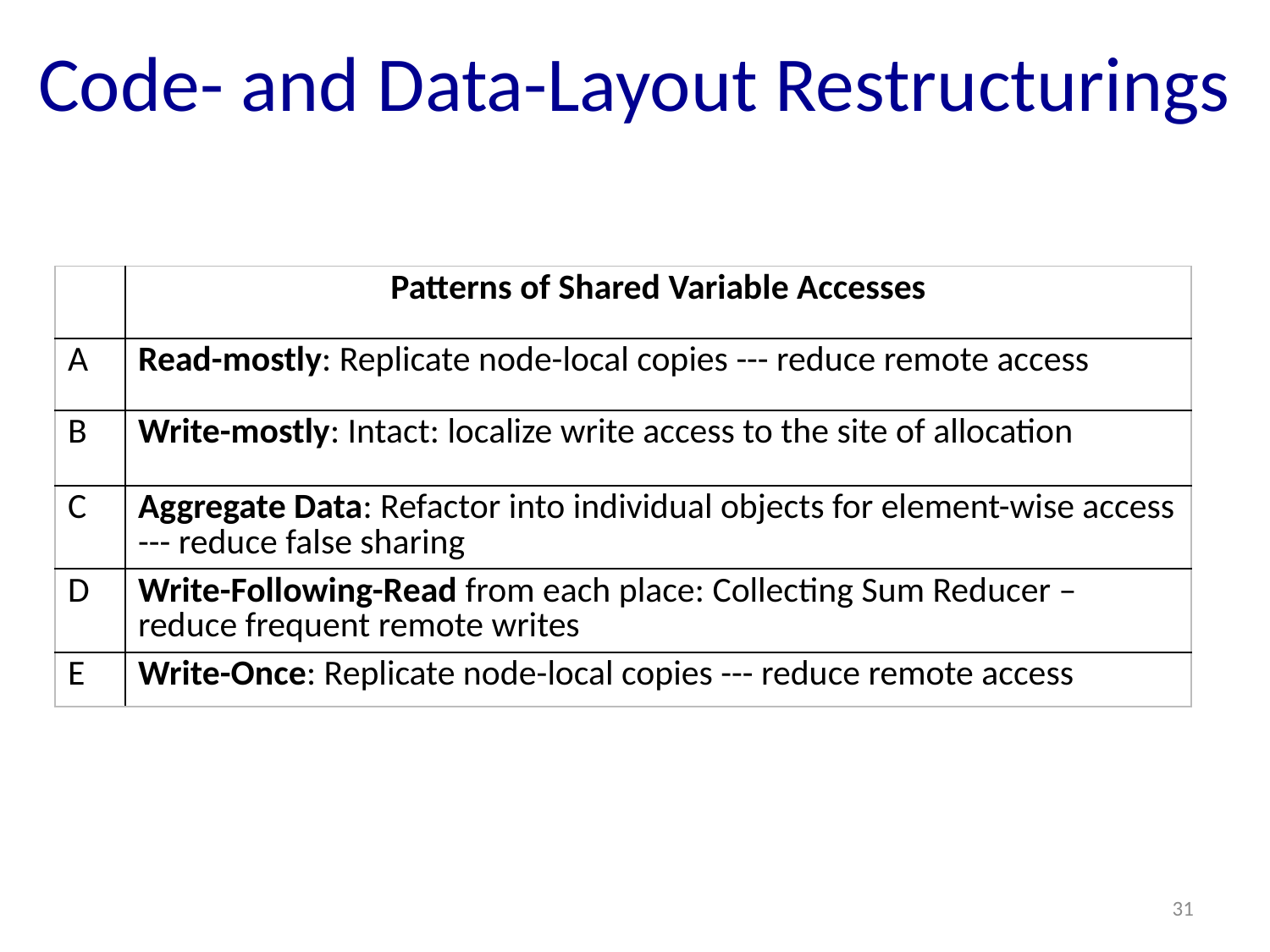

# Code- and Data-Layout Restructurings
|  | Patterns of Shared Variable Accesses |
| --- | --- |
| A | Read-mostly: Replicate node-local copies --- reduce remote access |
| B | Write-mostly: Intact: localize write access to the site of allocation |
| C | Aggregate Data: Refactor into individual objects for element-wise access --- reduce false sharing |
| D | Write-Following-Read from each place: Collecting Sum Reducer – reduce frequent remote writes |
| E | Write-Once: Replicate node-local copies --- reduce remote access |
31